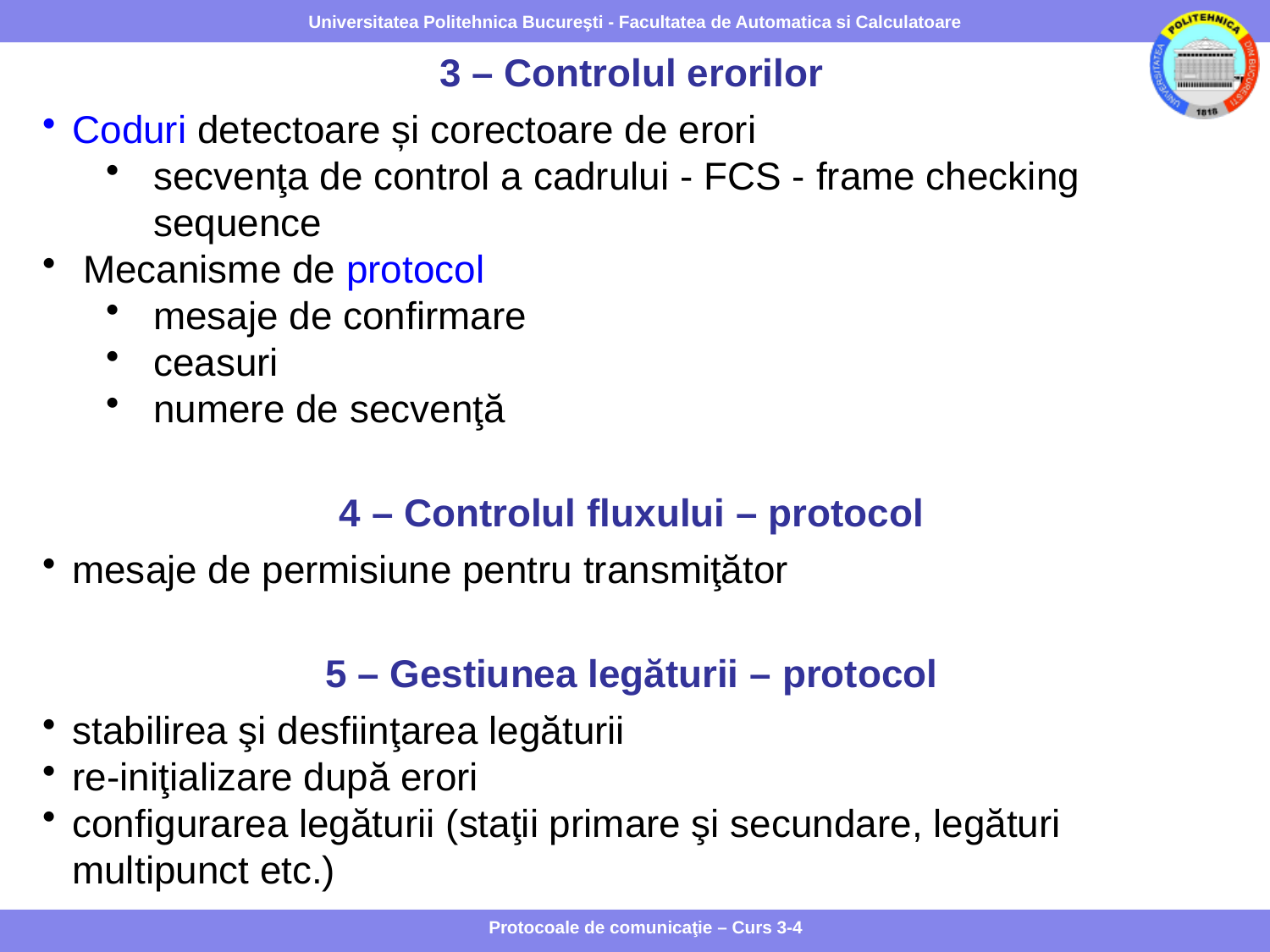

3 – Controlul erorilor
Coduri detectoare și corectoare de erori
secvenţa de control a cadrului - FCS - frame checking sequence
 Mecanisme de protocol
mesaje de confirmare
ceasuri
numere de secvenţă

4 – Controlul fluxului – protocol
mesaje de permisiune pentru transmiţător

5 – Gestiunea legăturii – protocol
stabilirea şi desfiinţarea legăturii
re-iniţializare după erori
configurarea legăturii (staţii primare şi secundare, legături multipunct etc.)
Protocoale de comunicaţie – Curs 3-4